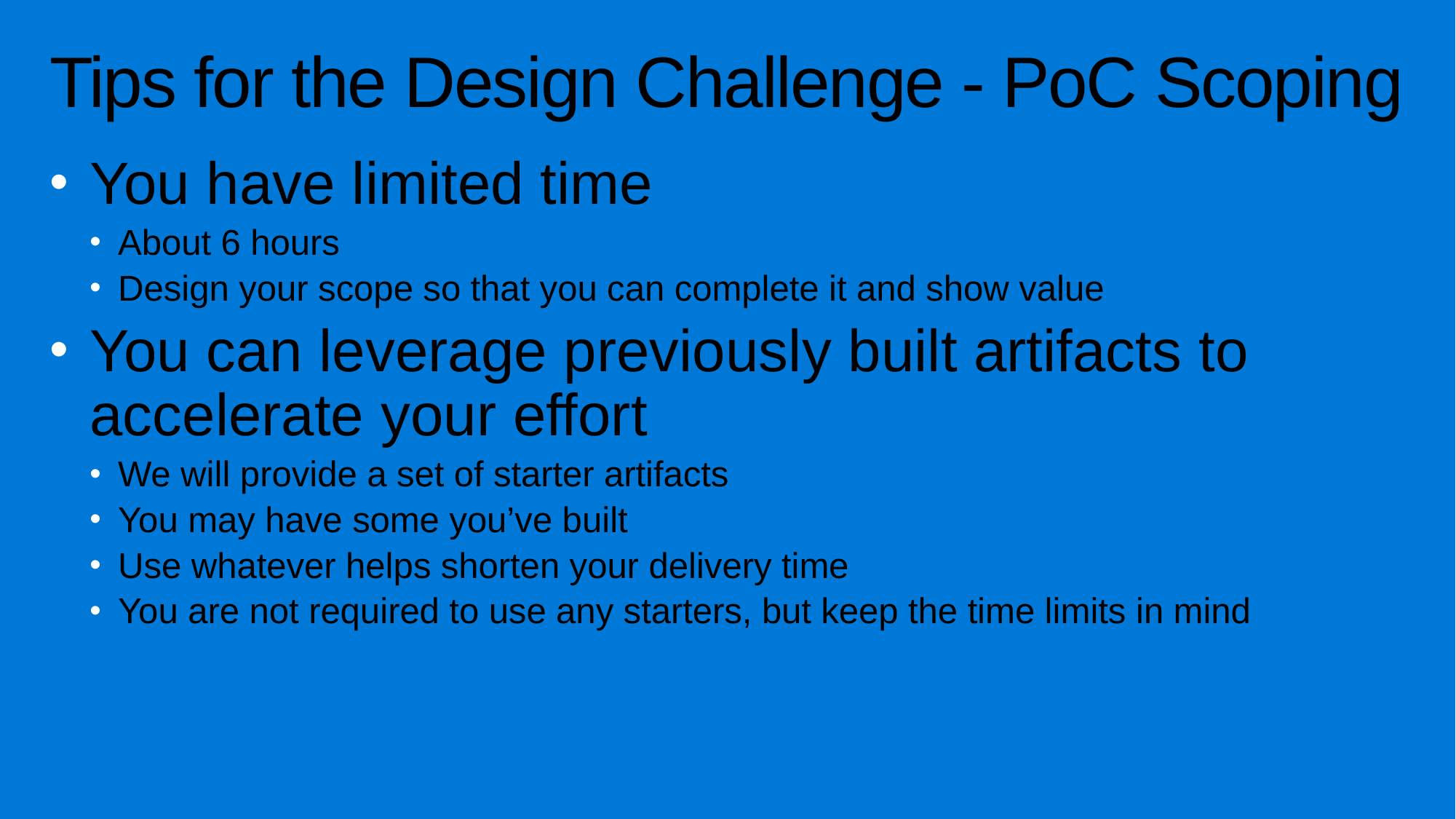

# Tips for the Design Challenge - PoC Scoping
You have limited time
About 6 hours
Design your scope so that you can complete it and show value
You can leverage previously built artifacts to accelerate your effort
We will provide a set of starter artifacts
You may have some you’ve built
Use whatever helps shorten your delivery time
You are not required to use any starters, but keep the time limits in mind